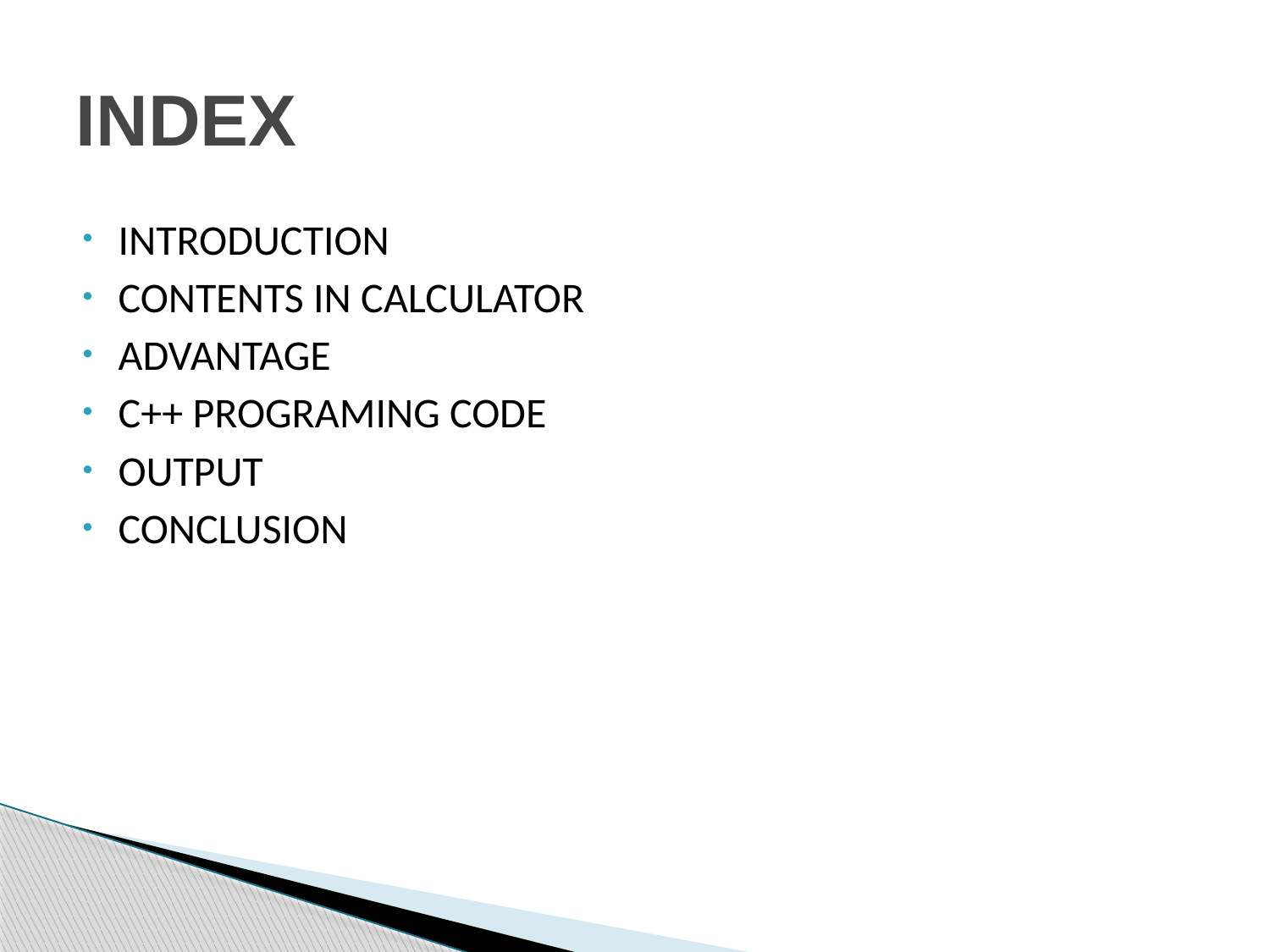

# INDEX
INTRODUCTION
CONTENTS IN CALCULATOR
ADVANTAGE
C++ PROGRAMING CODE
OUTPUT
CONCLUSION